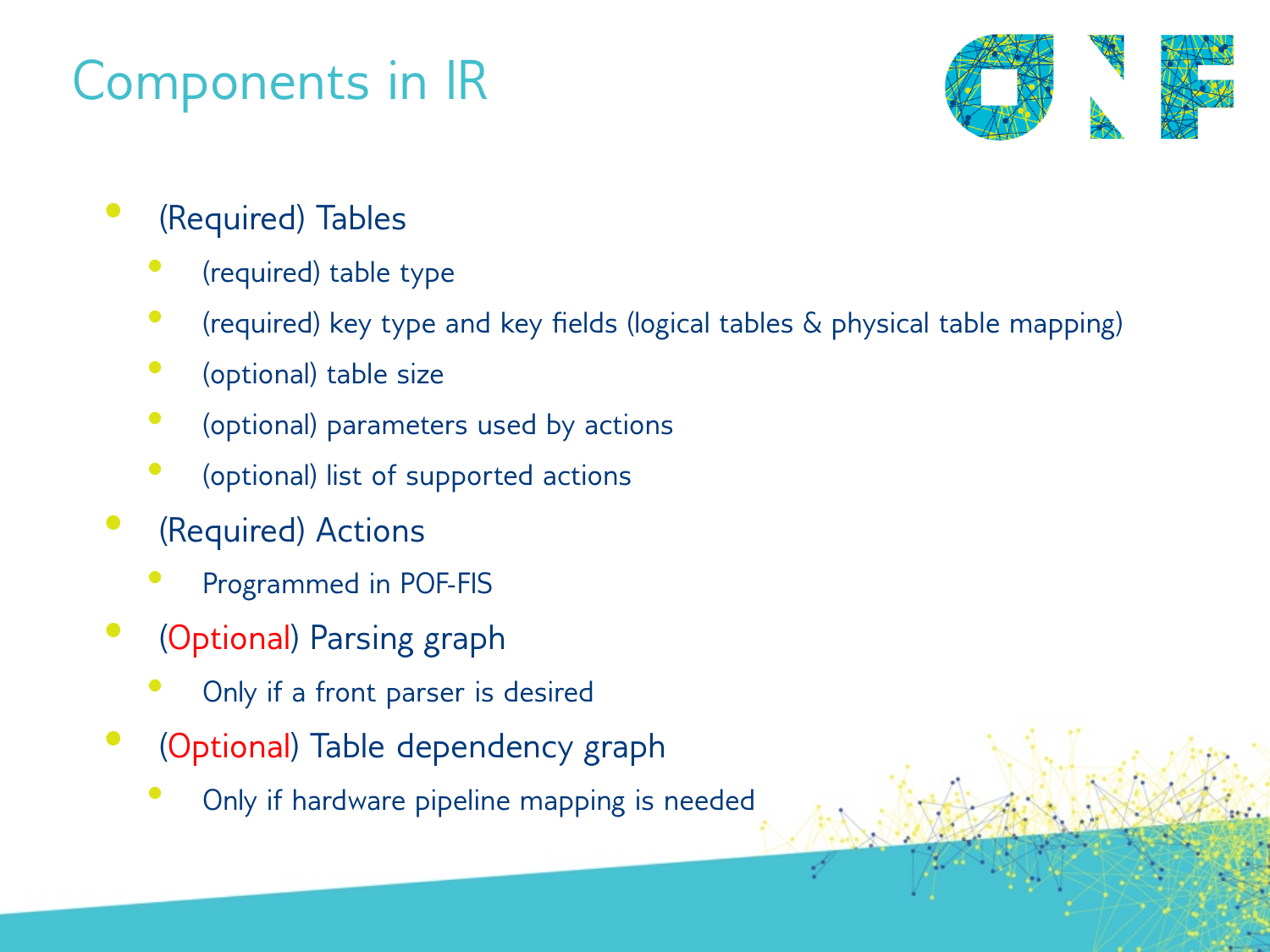

# Components in IR
(Required) Tables
(required) table type
(required) key type and key fields (logical tables & physical table mapping)
(optional) table size
(optional) parameters used by actions
(optional) list of supported actions
(Required) Actions
Programmed in POF-FIS
(Optional) Parsing graph
Only if a front parser is desired
(Optional) Table dependency graph
Only if hardware pipeline mapping is needed